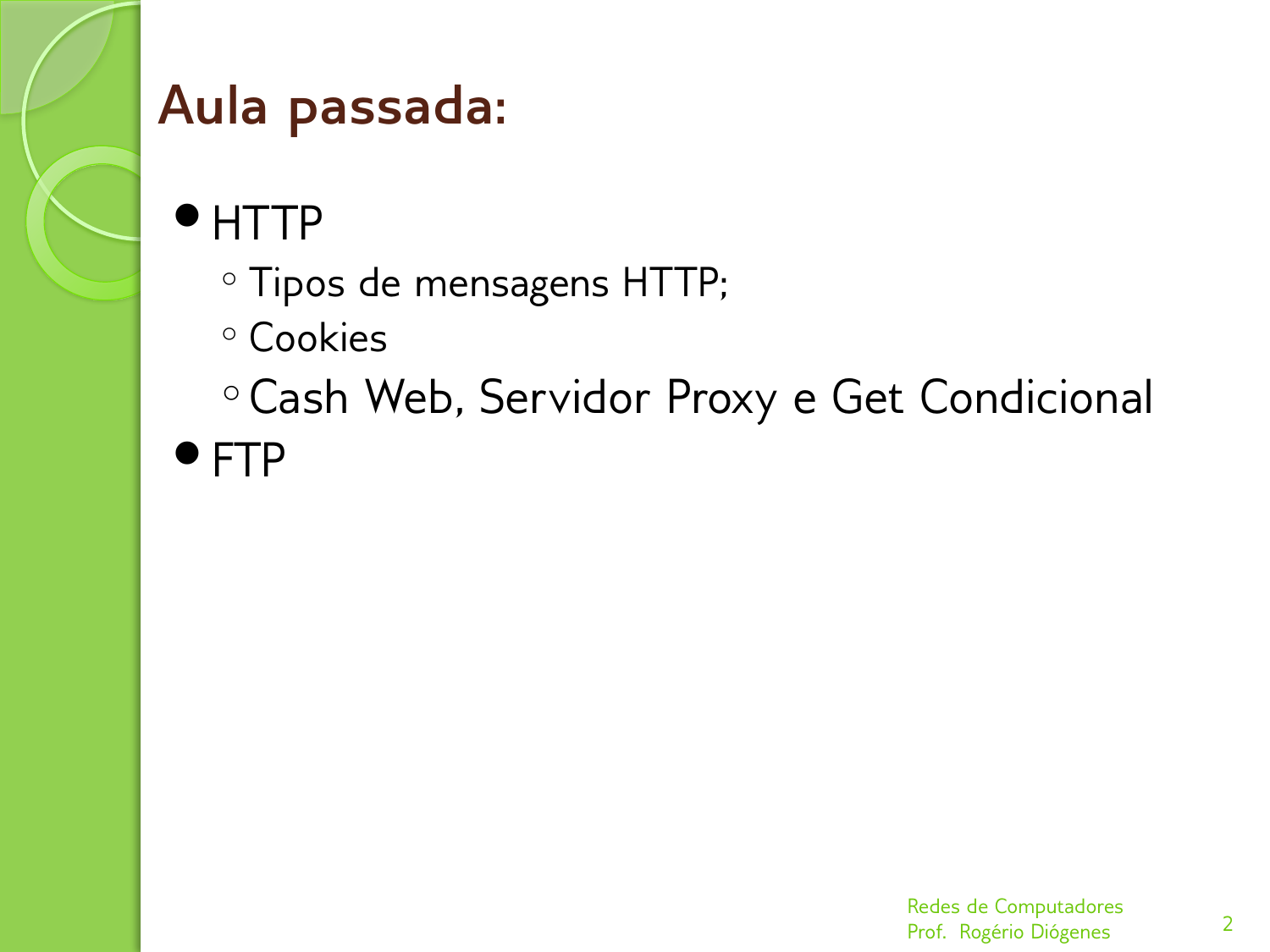

# Aula passada:
HTTP
Tipos de mensagens HTTP;
Cookies
Cash Web, Servidor Proxy e Get Condicional
FTP

2
Redes de Computadores
Prof.  Rogério Diógenes